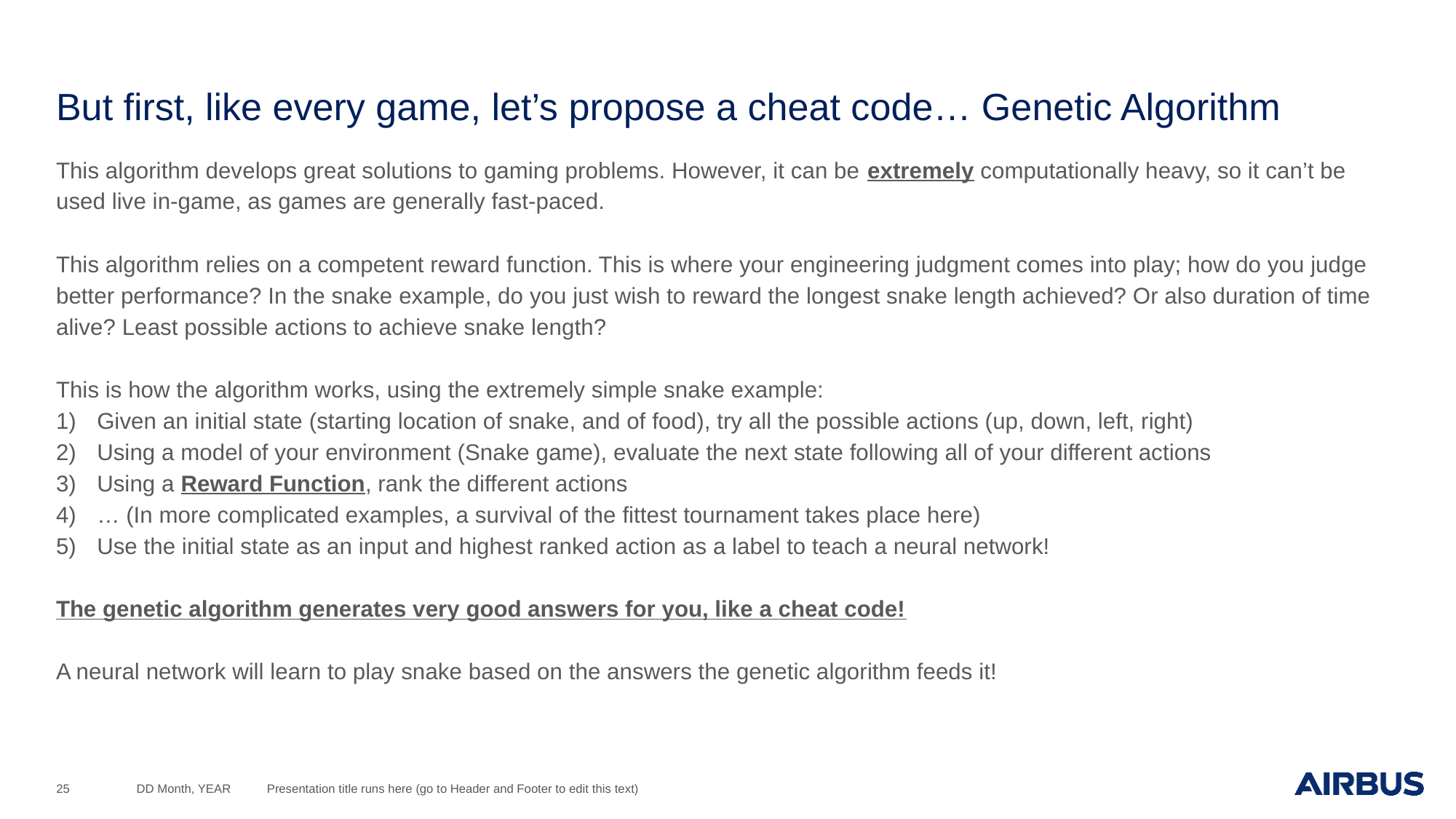

# But first, like every game, let’s propose a cheat code… Genetic Algorithm
This algorithm develops great solutions to gaming problems. However, it can be extremely computationally heavy, so it can’t be used live in-game, as games are generally fast-paced.

This algorithm relies on a competent reward function. This is where your engineering judgment comes into play; how do you judge better performance? In the snake example, do you just wish to reward the longest snake length achieved? Or also duration of time alive? Least possible actions to achieve snake length?

This is how the algorithm works, using the extremely simple snake example:
Given an initial state (starting location of snake, and of food), try all the possible actions (up, down, left, right)
Using a model of your environment (Snake game), evaluate the next state following all of your different actions
Using a Reward Function, rank the different actions
… (In more complicated examples, a survival of the fittest tournament takes place here)
Use the initial state as an input and highest ranked action as a label to teach a neural network!

The genetic algorithm generates very good answers for you, like a cheat code!

A neural network will learn to play snake based on the answers the genetic algorithm feeds it!
25
DD Month, YEAR
Presentation title runs here (go to Header and Footer to edit this text)